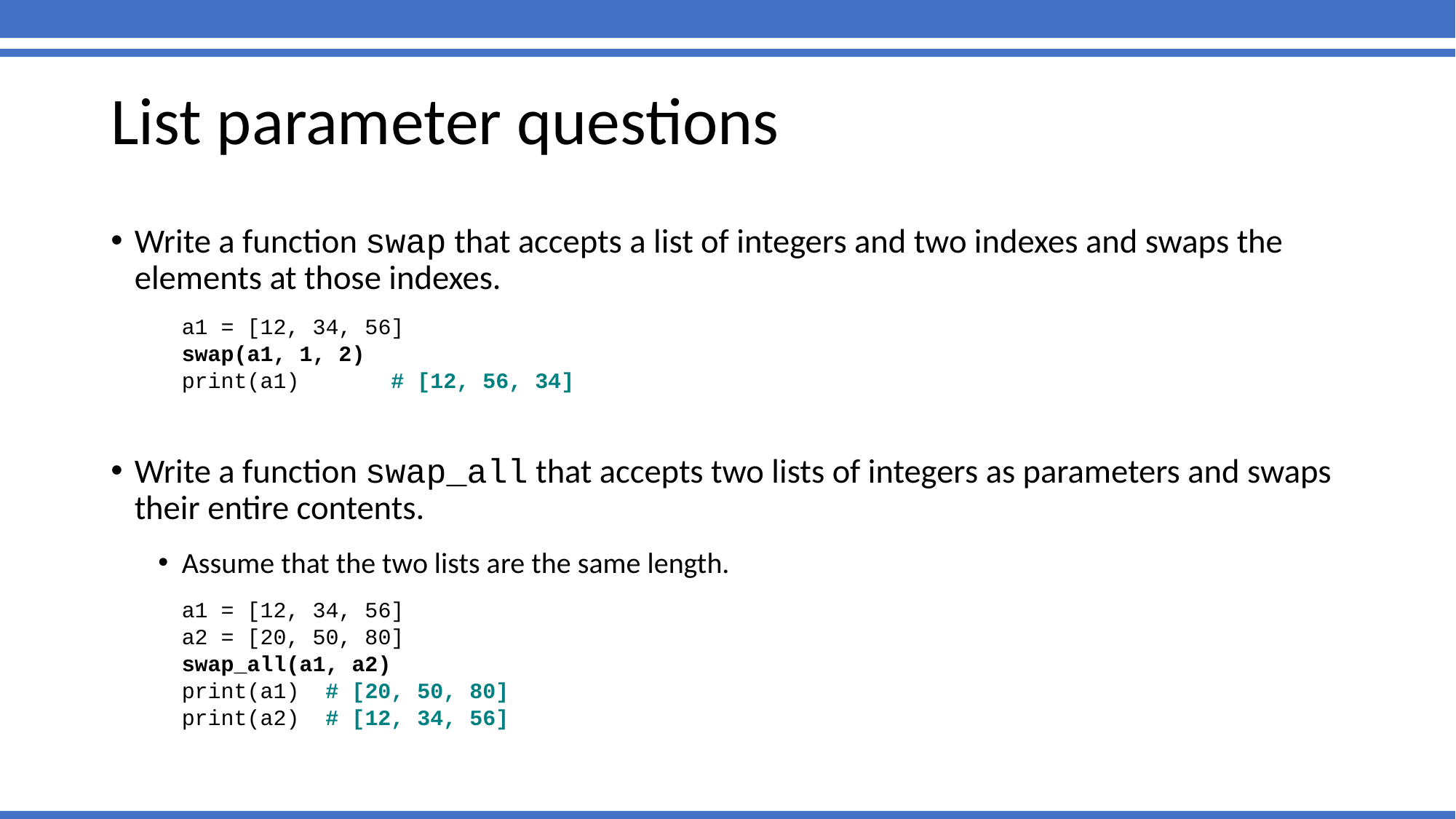

# List parameter questions
Write a function swap that accepts a list of integers and two indexes and swaps the elements at those indexes.

	a1 = [12, 34, 56]
	swap(a1, 1, 2)
	print(a1)       # [12, 56, 34]

Write a function swap_all that accepts two lists of integers as parameters and swaps their entire contents.

Assume that the two lists are the same length.

	a1 = [12, 34, 56]
	a2 = [20, 50, 80]
	swap_all(a1, a2)
	print(a1)  # [20, 50, 80]
	print(a2)  # [12, 34, 56]